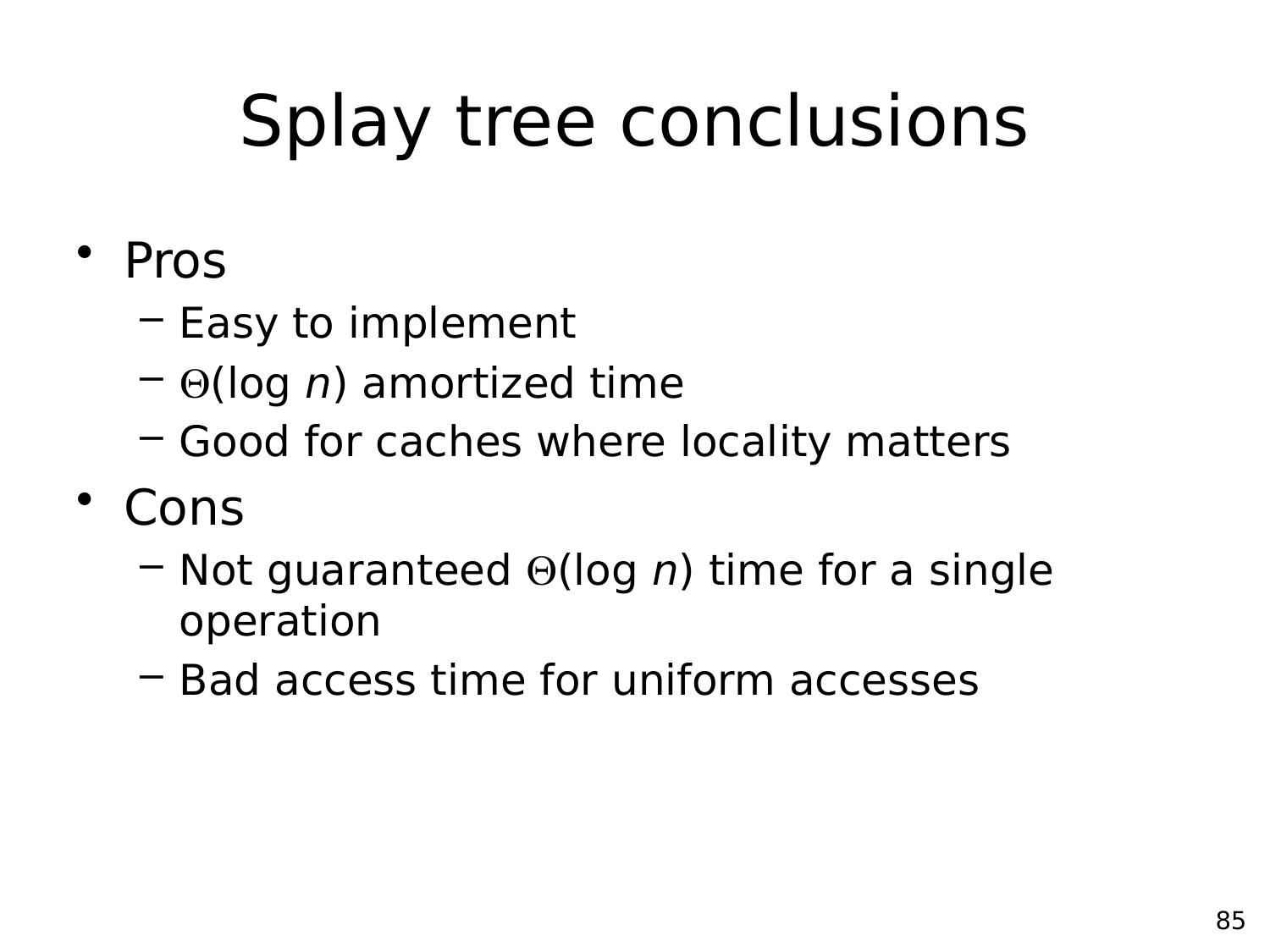

# Splay tree conclusions
Pros
Easy to implement
Θ(log n) amortized time
Good for caches where locality matters
Cons
Not guaranteed Θ(log n) time for a single operation
Bad access time for uniform accesses